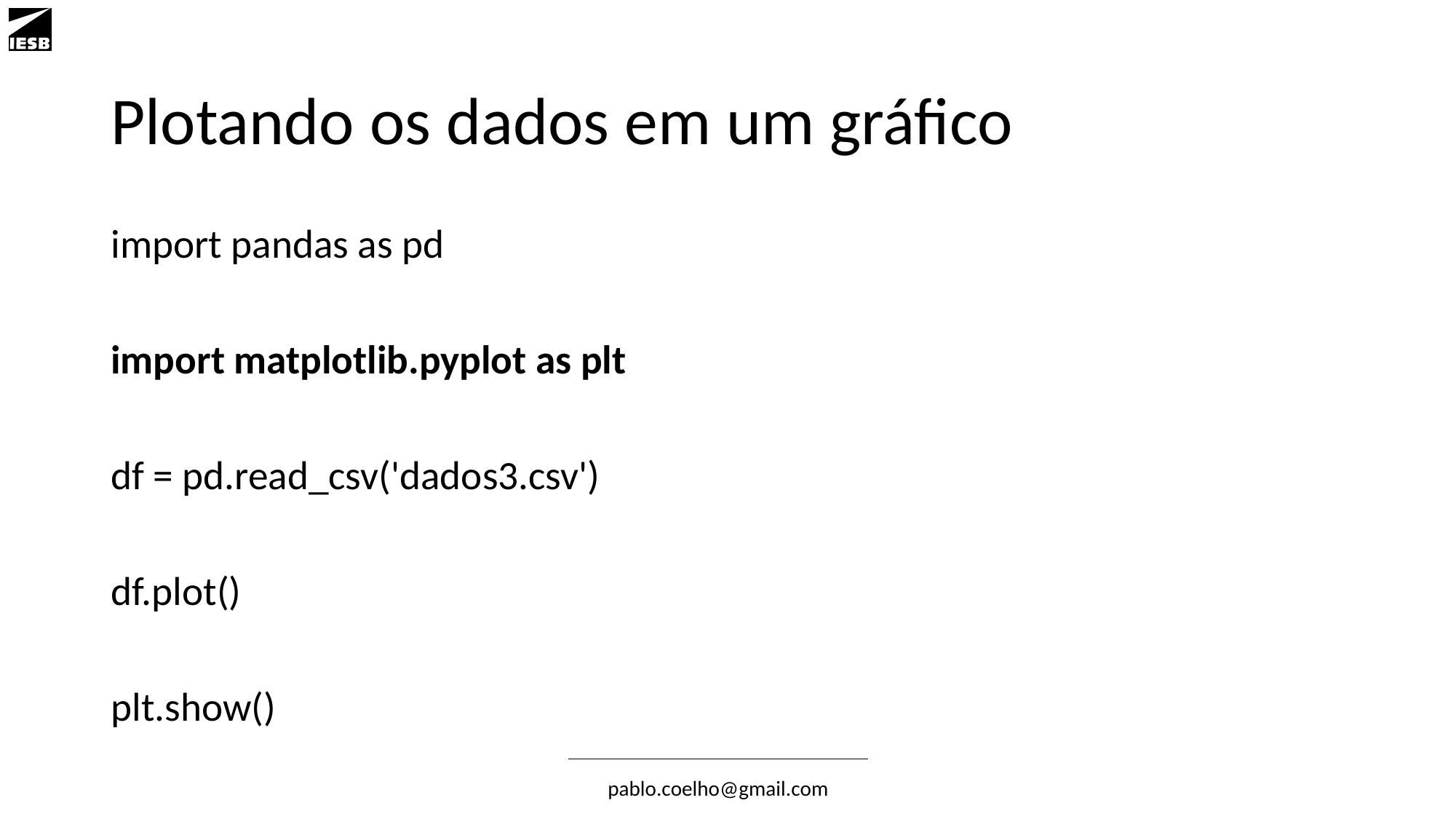

# Plotando os dados em um gráfico
import pandas as pd

import matplotlib.pyplot as plt

df = pd.read_csv('dados3.csv')

df.plot()

plt.show()